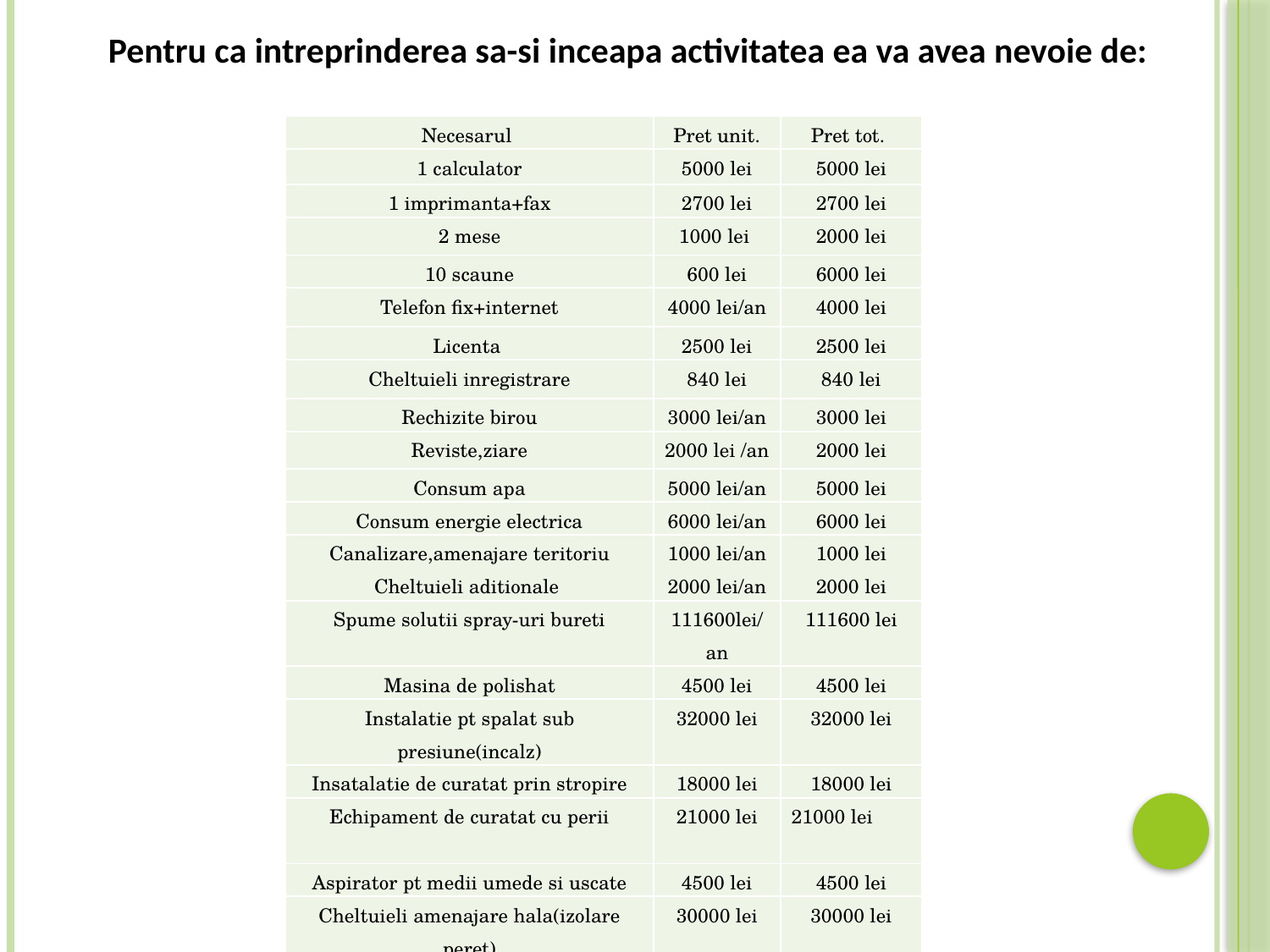

Pentru ca intreprinderea sa-si inceapa activitatea ea va avea nevoie de:

| Necesarul | Pret unit. | Pret tot. |
| --- | --- | --- |
| 1 calculator | 5000 lei | 5000 lei |
| 1 imprimanta+fax | 2700 lei | 2700 lei |
| 2 mese | 1000 lei | 2000 lei |
| 10 scaune | 600 lei | 6000 lei |
| Telefon fix+internet | 4000 lei/an | 4000 lei |
| Licenta | 2500 lei | 2500 lei |
| Cheltuieli inregistrare | 840 lei | 840 lei |
| Rechizite birou | 3000 lei/an | 3000 lei |
| Reviste,ziare | 2000 lei /an | 2000 lei |
| Consum apa | 5000 lei/an | 5000 lei |
| Consum energie electrica | 6000 lei/an | 6000 lei |
| Canalizare,amenajare teritoriu Cheltuieli aditionale | 1000 lei/an 2000 lei/an | 1000 lei 2000 lei |
| Spume solutii spray-uri bureti | 111600lei/an | 111600 lei |
| Masina de polishat | 4500 lei | 4500 lei |
| Instalatie pt spalat sub presiune(incalz) | 32000 lei | 32000 lei |
| Insatalatie de curatat prin stropire | 18000 lei | 18000 lei |
| Echipament de curatat cu perii | 21000 lei | 21000 lei |
| Aspirator pt medii umede si uscate | 4500 lei | 4500 lei |
| Cheltuieli amenajare hala(izolare peret) | 30000 lei | 30000 lei |
| Total |  | 263640 lei |